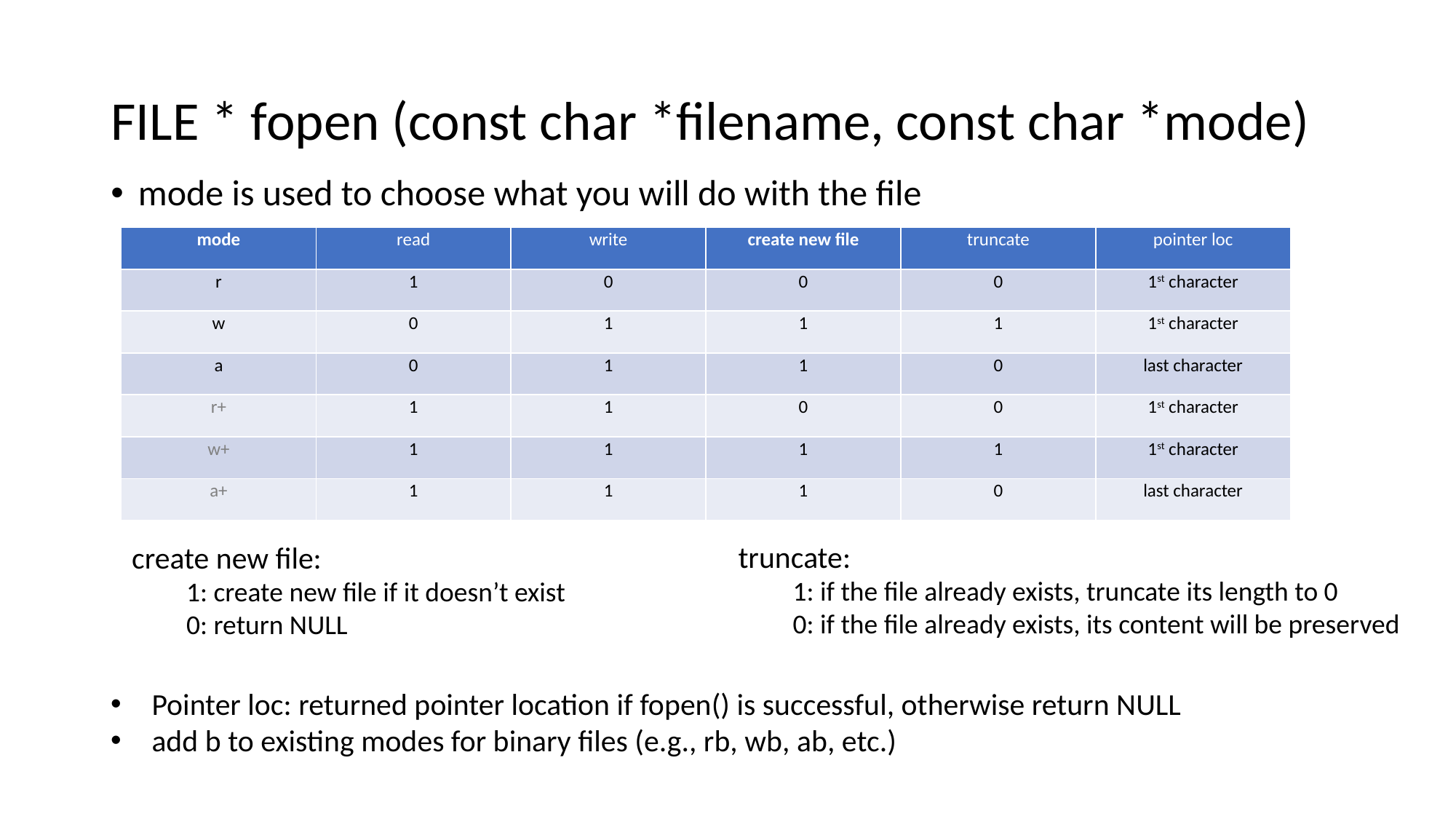

# FILE * fopen (const char *filename, const char *mode)
mode is used to choose what you will do with the file

| mode | read | write | create new file | truncate | pointer loc |
| --- | --- | --- | --- | --- | --- |
| r | 1 | 0 | 0 | 0 | 1st character |
| w | 0 | 1 | 1 | 1 | 1st character |
| a | 0 | 1 | 1 | 0 | last character |
| r+ | 1 | 1 | 0 | 0 | 1st character |
| w+ | 1 | 1 | 1 | 1 | 1st character |
| a+ | 1 | 1 | 1 | 0 | last character |
truncate:
1: if the file already exists, truncate its length to 0
0: if the file already exists, its content will be preserved

create new file:
1: create new file if it doesn’t exist
0: return NULL

Pointer loc: returned pointer location if fopen() is successful, otherwise return NULL
add b to existing modes for binary files (e.g., rb, wb, ab, etc.)